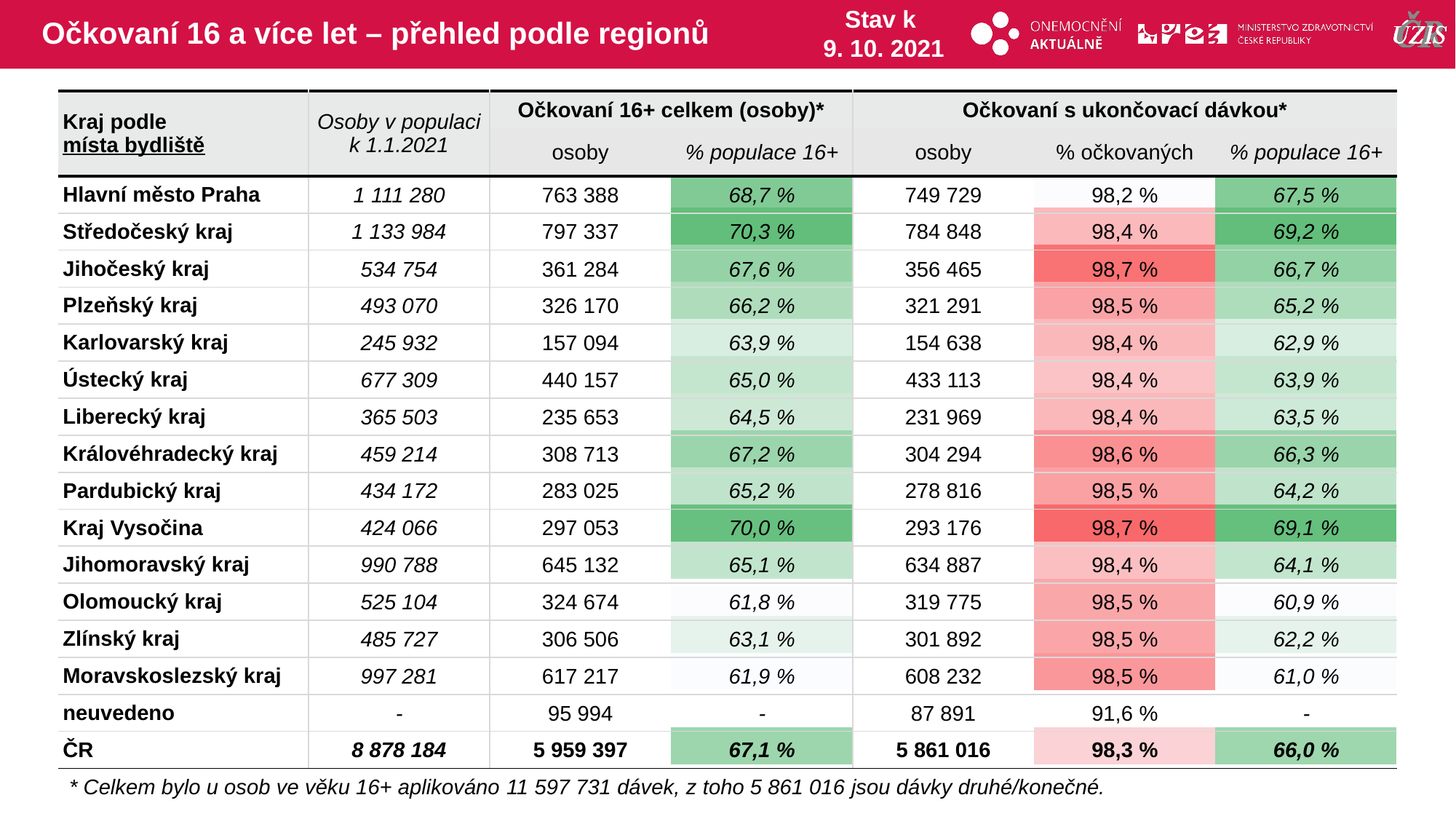

# Očkovaní 16 a více let – přehled podle regionů
Stav k
9. 10. 2021
| Kraj podle místa bydliště | Osoby v populaci k 1.1.2021 | Očkovaní 16+ celkem (osoby)\* |  | Očkovaní s ukončovací dávkou\* |  |  |
| --- | --- | --- | --- | --- | --- | --- |
|  |  | osoby | % populace 16+ | osoby | % očkovaných | % populace 16+ |
| Hlavní město Praha | 1 111 280 | 763 388 | 68,7 % | 749 729 | 98,2 % | 67,5 % |
| Středočeský kraj | 1 133 984 | 797 337 | 70,3 % | 784 848 | 98,4 % | 69,2 % |
| Jihočeský kraj | 534 754 | 361 284 | 67,6 % | 356 465 | 98,7 % | 66,7 % |
| Plzeňský kraj | 493 070 | 326 170 | 66,2 % | 321 291 | 98,5 % | 65,2 % |
| Karlovarský kraj | 245 932 | 157 094 | 63,9 % | 154 638 | 98,4 % | 62,9 % |
| Ústecký kraj | 677 309 | 440 157 | 65,0 % | 433 113 | 98,4 % | 63,9 % |
| Liberecký kraj | 365 503 | 235 653 | 64,5 % | 231 969 | 98,4 % | 63,5 % |
| Královéhradecký kraj | 459 214 | 308 713 | 67,2 % | 304 294 | 98,6 % | 66,3 % |
| Pardubický kraj | 434 172 | 283 025 | 65,2 % | 278 816 | 98,5 % | 64,2 % |
| Kraj Vysočina | 424 066 | 297 053 | 70,0 % | 293 176 | 98,7 % | 69,1 % |
| Jihomoravský kraj | 990 788 | 645 132 | 65,1 % | 634 887 | 98,4 % | 64,1 % |
| Olomoucký kraj | 525 104 | 324 674 | 61,8 % | 319 775 | 98,5 % | 60,9 % |
| Zlínský kraj | 485 727 | 306 506 | 63,1 % | 301 892 | 98,5 % | 62,2 % |
| Moravskoslezský kraj | 997 281 | 617 217 | 61,9 % | 608 232 | 98,5 % | 61,0 % |
| neuvedeno | - | 95 994 | - | 87 891 | 91,6 % | - |
| ČR | 8 878 184 | 5 959 397 | 67,1 % | 5 861 016 | 98,3 % | 66,0 % |
|  |  |  |  |  |  |
| --- | --- | --- | --- | --- | --- |
|  |  |  |  |  |  |
|  |  |  |  |  |  |
|  |  |  |  |  |  |
|  |  |  |  |  |  |
|  |  |  |  |  |  |
|  |  |  |  |  |  |
|  |  |  |  |  |  |
|  |  |  |  |  |  |
|  |  |  |  |  |  |
|  |  |  |  |  |  |
|  |  |  |  |  |  |
|  |  |  |  |  |  |
|  |  |  |  |  |  |
|  |  |  |  |  |  |
|  |  |  |  |  |  |
* Celkem bylo u osob ve věku 16+ aplikováno 11 597 731 dávek, z toho 5 861 016 jsou dávky druhé/konečné.